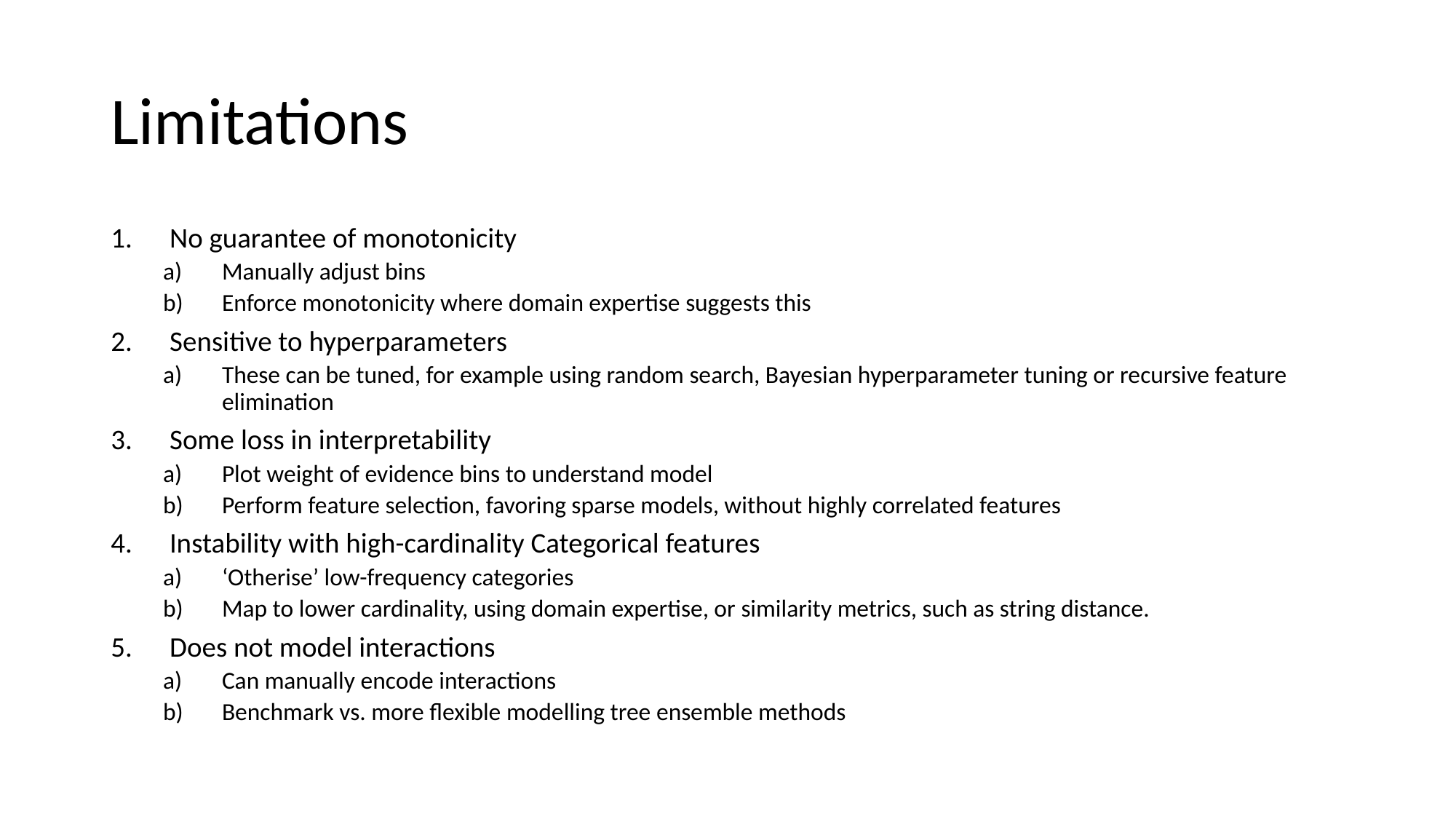

# Limitations
No guarantee of monotonicity
Manually adjust bins
Enforce monotonicity where domain expertise suggests this
Sensitive to hyperparameters
These can be tuned, for example using random search, Bayesian hyperparameter tuning or recursive feature elimination
Some loss in interpretability
Plot weight of evidence bins to understand model
Perform feature selection, favoring sparse models, without highly correlated features
Instability with high-cardinality Categorical features
‘Otherise’ low-frequency categories
Map to lower cardinality, using domain expertise, or similarity metrics, such as string distance.
Does not model interactions
Can manually encode interactions
Benchmark vs. more flexible modelling tree ensemble methods